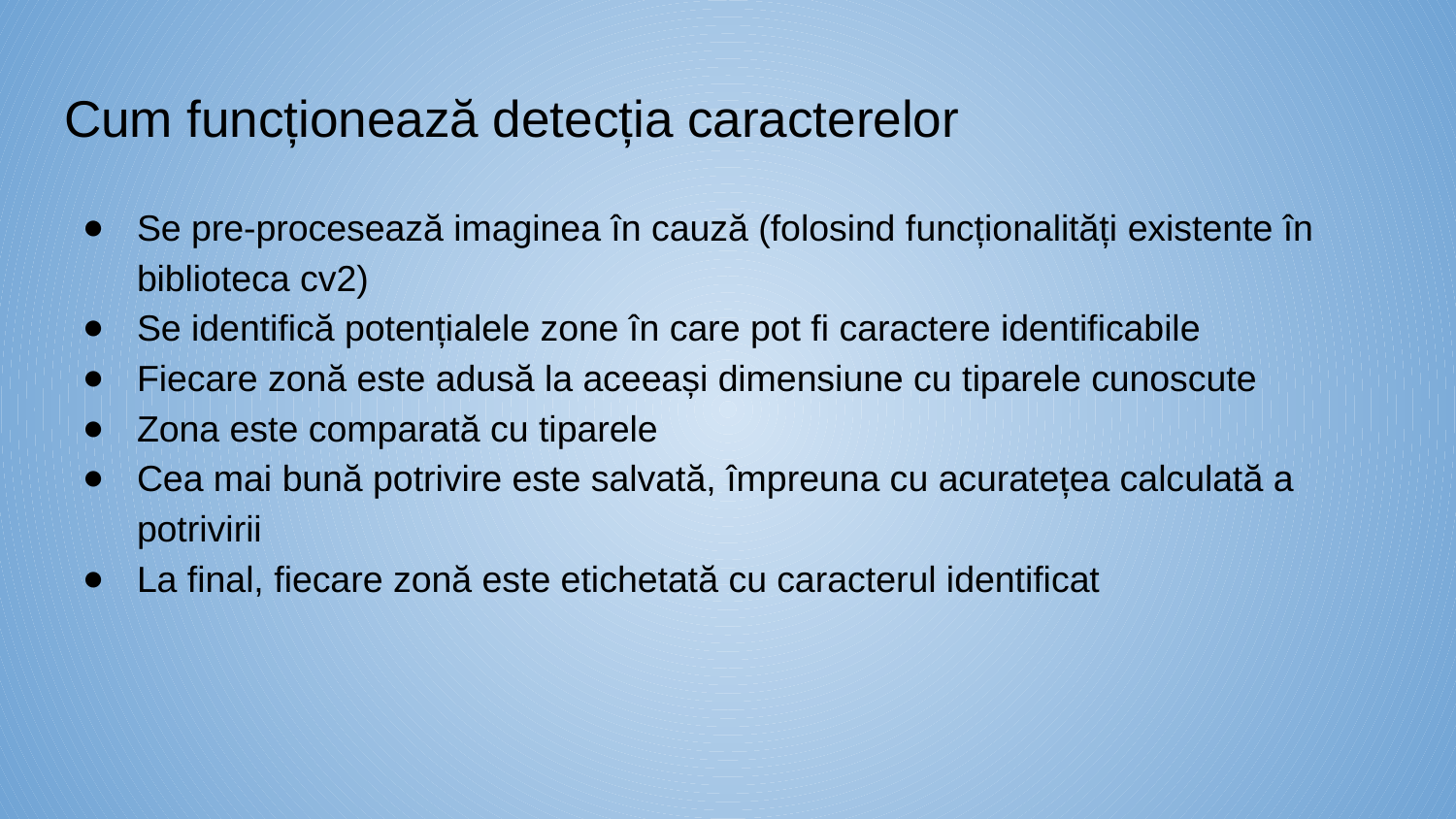

# Cum funcționează detecția caracterelor
Se pre-procesează imaginea în cauză (folosind funcționalități existente în biblioteca cv2)
Se identifică potențialele zone în care pot fi caractere identificabile
Fiecare zonă este adusă la aceeași dimensiune cu tiparele cunoscute
Zona este comparată cu tiparele
Cea mai bună potrivire este salvată, împreuna cu acuratețea calculată a potrivirii
La final, fiecare zonă este etichetată cu caracterul identificat